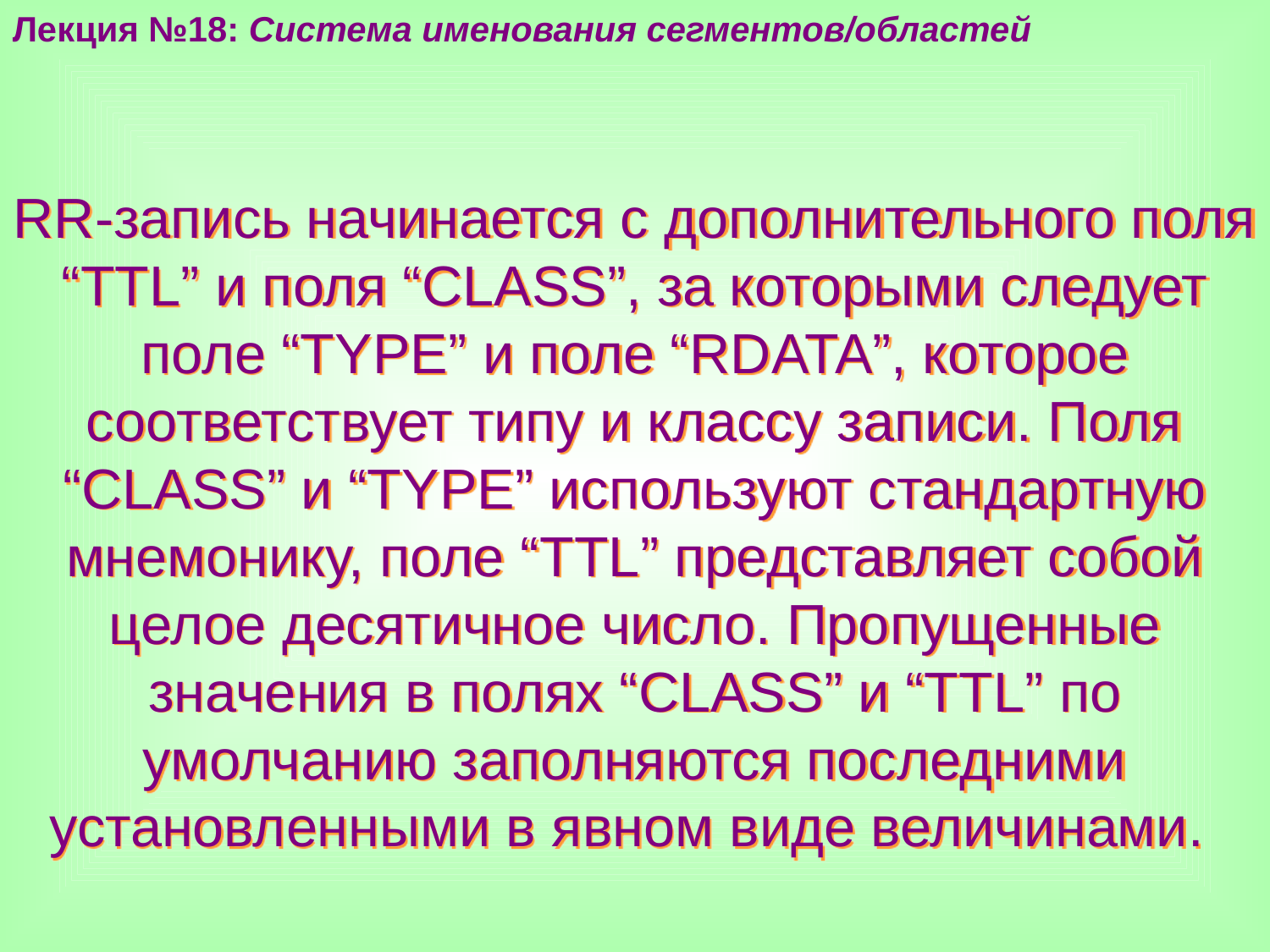

Лекция №18: Система именования сегментов/областей
RR-запись начинается с дополнительного поля “TTL” и поля “CLASS”, за которыми следует поле “TYPE” и поле “RDATA”, которое соответствует типу и классу записи. Поля “CLASS” и “TYPE” используют стандартную мнемонику, поле “TTL” представляет собой целое десятичное число. Пропущенные значения в полях “CLASS” и “TTL” по умолчанию заполняются последними установленными в явном виде величинами.